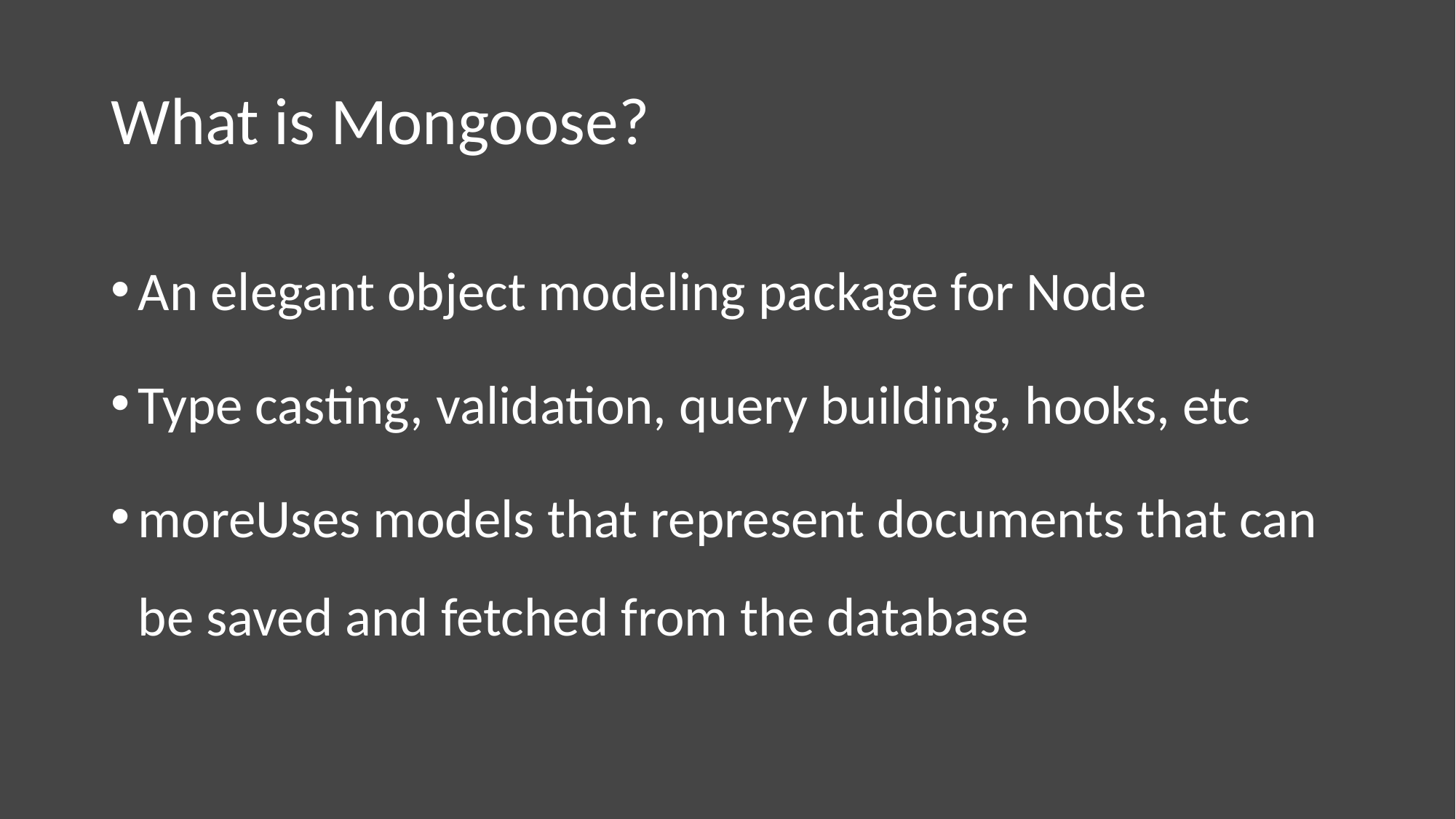

# What is Mongoose?
An elegant object modeling package for Node
Type casting, validation, query building, hooks, etc
moreUses models that represent documents that can be saved and fetched from the database